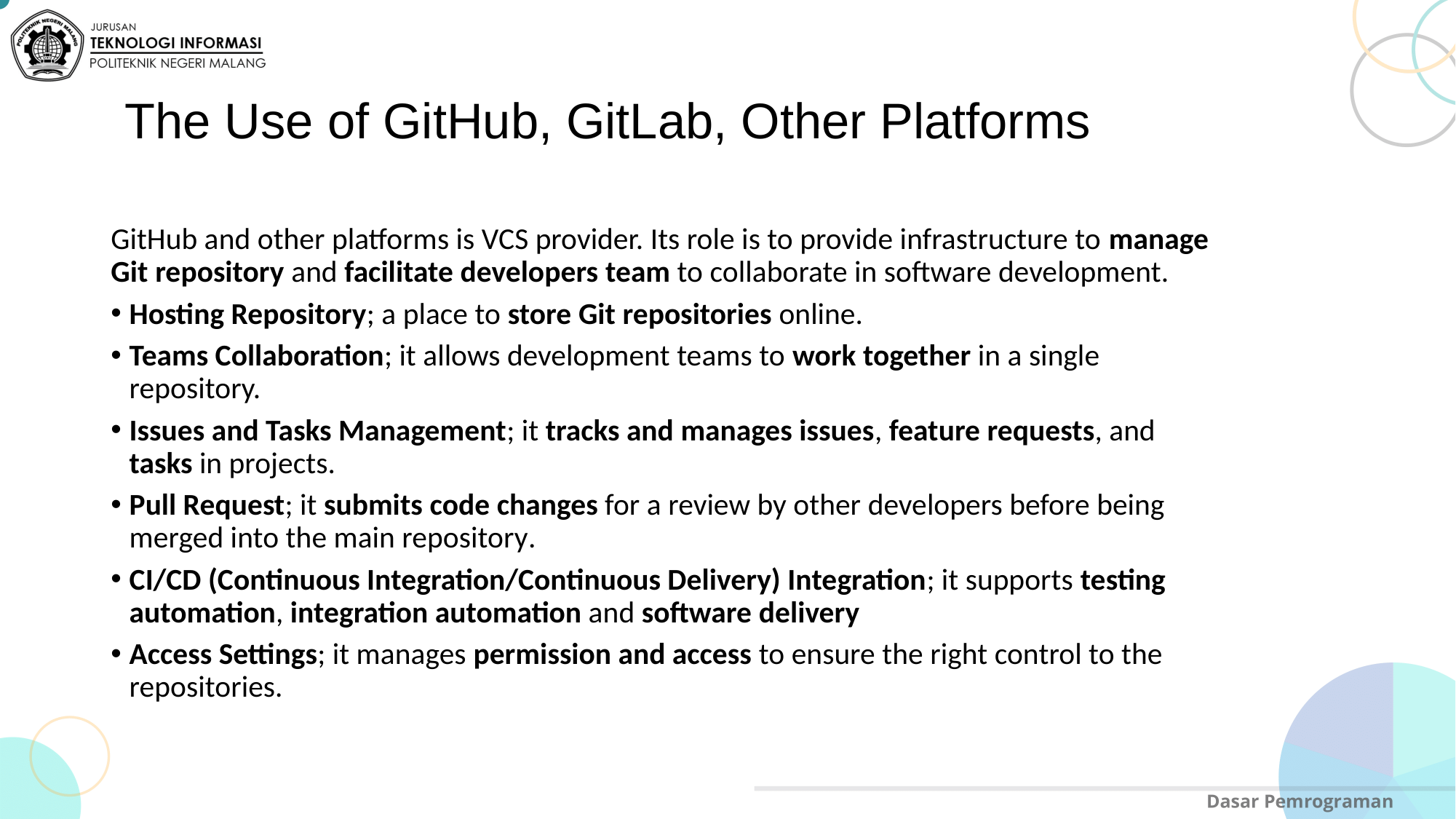

# The Use of GitHub, GitLab, Other Platforms
GitHub and other platforms is VCS provider. Its role is to provide infrastructure to manage Git repository and facilitate developers team to collaborate in software development.
Hosting Repository; a place to store Git repositories online.
Teams Collaboration; it allows development teams to work together in a single repository.
Issues and Tasks Management; it tracks and manages issues, feature requests, and tasks in projects.
Pull Request; it submits code changes for a review by other developers before being merged into the main repository.
CI/CD (Continuous Integration/Continuous Delivery) Integration; it supports testing automation, integration automation and software delivery
Access Settings; it manages permission and access to ensure the right control to the repositories.